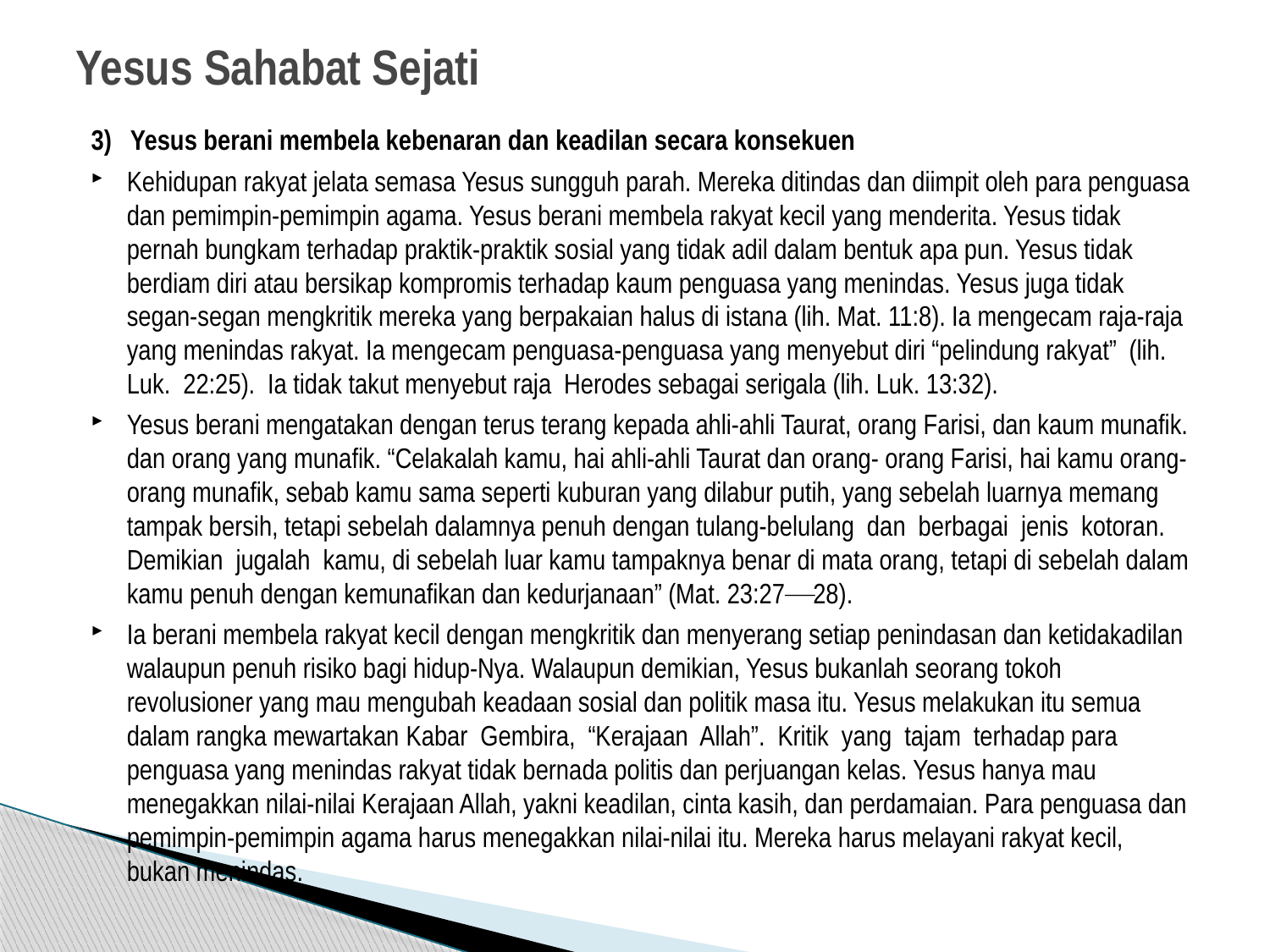

# Yesus Sahabat Sejati
3)   Yesus berani membela kebenaran dan keadilan secara konsekuen
Kehidupan rakyat jelata semasa Yesus sungguh parah. Mereka ditindas dan diimpit oleh para penguasa dan pemimpin-pemimpin agama. Yesus berani membela rakyat kecil yang menderita. Yesus tidak pernah bungkam terhadap praktik-praktik sosial yang tidak adil dalam bentuk apa pun. Yesus tidak berdiam diri atau bersikap kompromis terhadap kaum penguasa yang menindas. Yesus juga tidak segan-segan mengkritik mereka yang berpakaian halus di istana (lih. Mat. 11:8). Ia mengecam raja-raja yang menindas rakyat. Ia mengecam penguasa-penguasa yang menyebut diri “pelindung rakyat”  (lih.  Luk.  22:25).  Ia tidak takut menyebut raja  Herodes sebagai serigala (lih. Luk. 13:32).
Yesus berani mengatakan dengan terus terang kepada ahli-ahli Taurat, orang Farisi, dan kaum munafik. dan orang yang munafik. “Celakalah kamu, hai ahli-ahli Taurat dan orang- orang Farisi, hai kamu orang-orang munafik, sebab kamu sama seperti kuburan yang dilabur putih, yang sebelah luarnya memang tampak bersih, tetapi sebelah dalamnya penuh dengan tulang-belulang  dan  berbagai  jenis  kotoran.  Demikian  jugalah  kamu, di sebelah luar kamu tampaknya benar di mata orang, tetapi di sebelah dalam kamu penuh dengan kemunafikan dan kedurjanaan” (Mat. 23:27⎯28).
Ia berani membela rakyat kecil dengan mengkritik dan menyerang setiap penindasan dan ketidakadilan walaupun penuh risiko bagi hidup-Nya. Walaupun demikian, Yesus bukanlah seorang tokoh revolusioner yang mau mengubah keadaan sosial dan politik masa itu. Yesus melakukan itu semua dalam rangka mewartakan Kabar  Gembira,  “Kerajaan  Allah”.  Kritik  yang  tajam  terhadap para penguasa yang menindas rakyat tidak bernada politis dan perjuangan kelas. Yesus hanya mau menegakkan nilai-nilai Kerajaan Allah, yakni keadilan, cinta kasih, dan perdamaian. Para penguasa dan pemimpin-pemimpin agama harus menegakkan nilai-nilai itu. Mereka harus melayani rakyat kecil, bukan menindas.